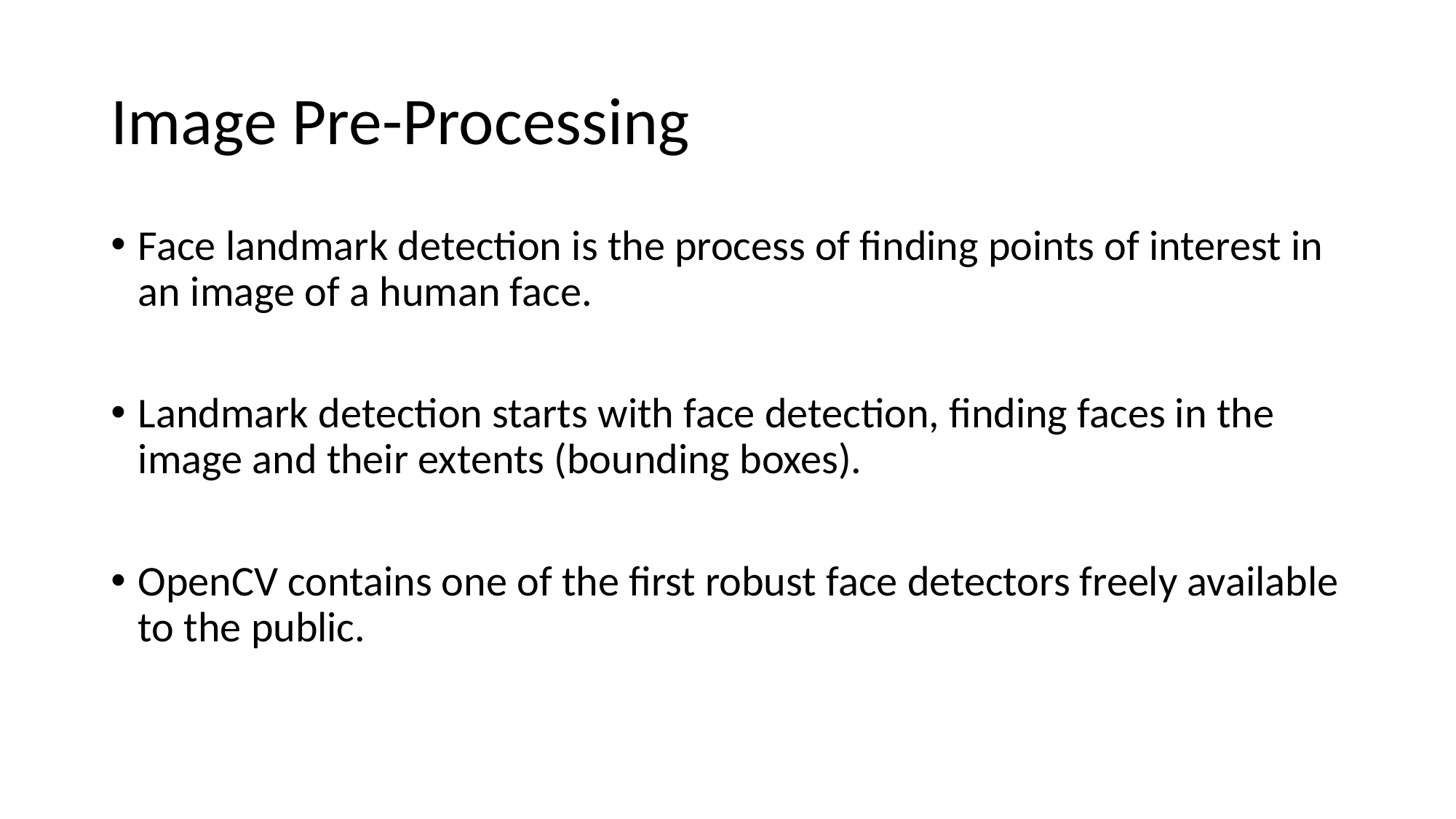

# Image Pre-Processing
Face landmark detection is the process of finding points of interest in an image of a human face.

Landmark detection starts with face detection, finding faces in the image and their extents (bounding boxes).

OpenCV contains one of the first robust face detectors freely available to the public.